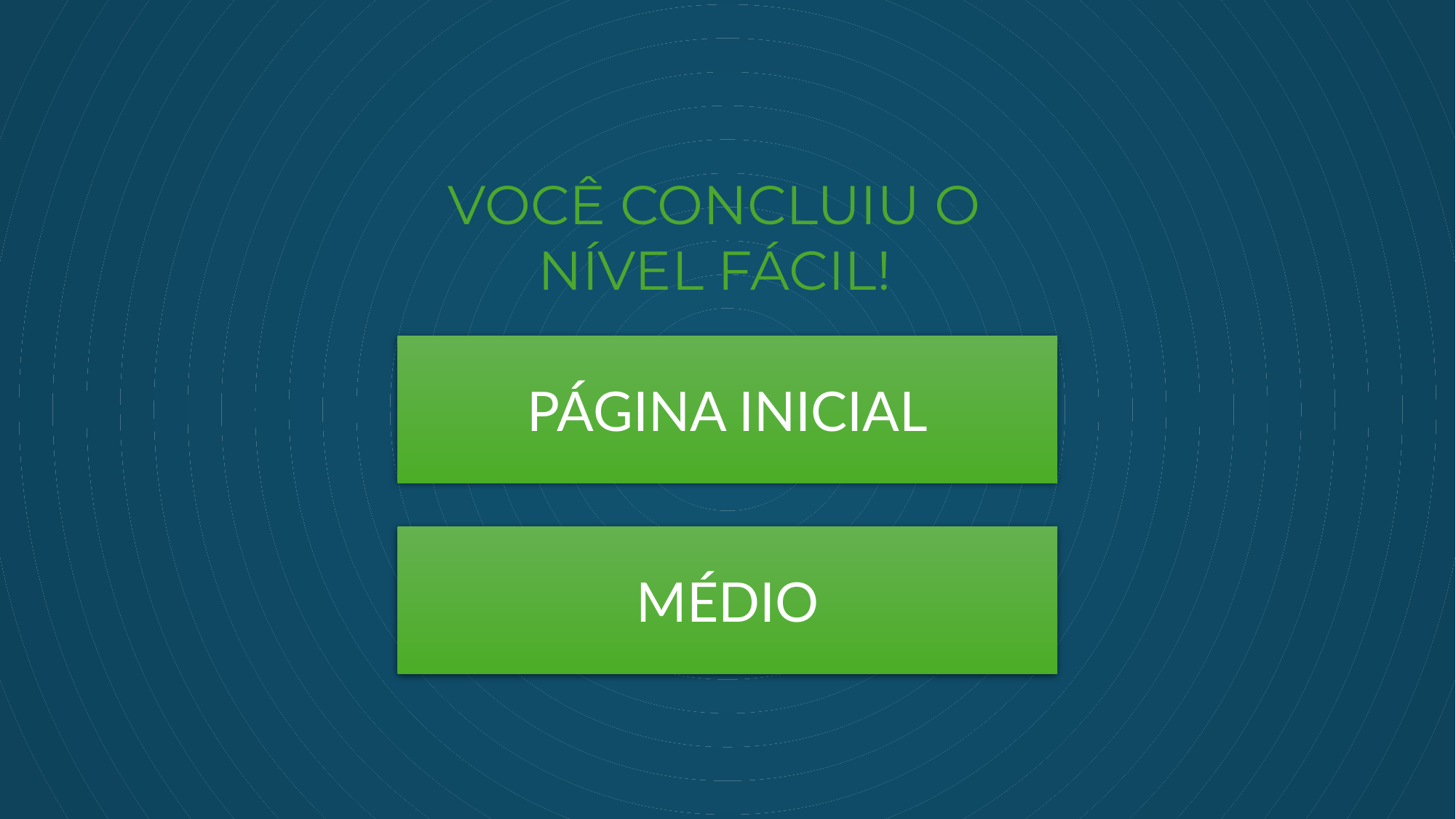

VOCÊ CONCLUIU O NÍVEL FÁCIL!
PÁGINA INICIAL
MÉDIO